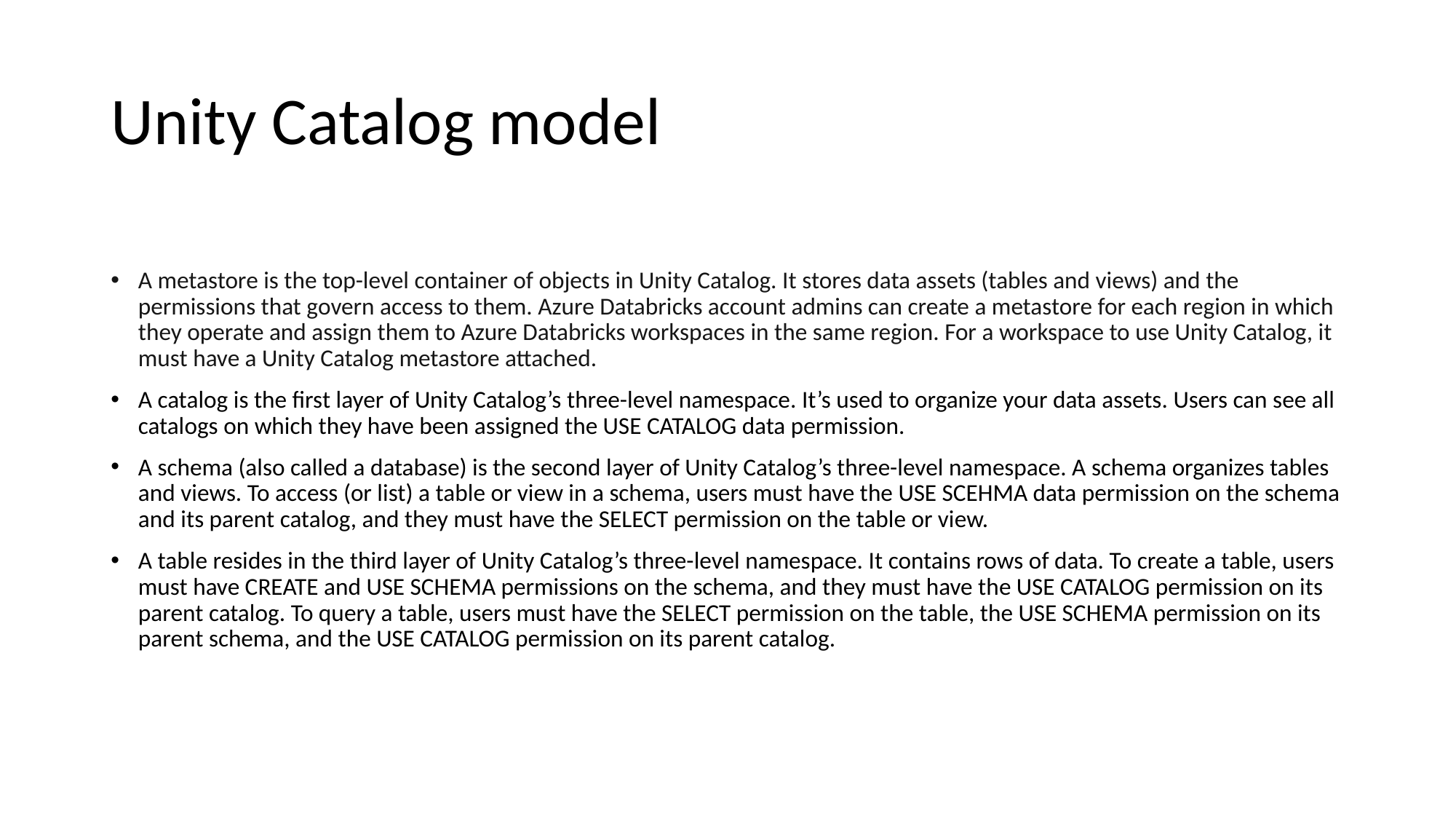

# Unity Catalog model

A metastore is the top-level container of objects in Unity Catalog. It stores data assets (tables and views) and the permissions that govern access to them. Azure Databricks account admins can create a metastore for each region in which they operate and assign them to Azure Databricks workspaces in the same region. For a workspace to use Unity Catalog, it must have a Unity Catalog metastore attached.
A catalog is the first layer of Unity Catalog’s three-level namespace. It’s used to organize your data assets. Users can see all catalogs on which they have been assigned the USE CATALOG data permission.
A schema (also called a database) is the second layer of Unity Catalog’s three-level namespace. A schema organizes tables and views. To access (or list) a table or view in a schema, users must have the USE SCEHMA data permission on the schema and its parent catalog, and they must have the SELECT permission on the table or view.
A table resides in the third layer of Unity Catalog’s three-level namespace. It contains rows of data. To create a table, users must have CREATE and USE SCHEMA permissions on the schema, and they must have the USE CATALOG permission on its parent catalog. To query a table, users must have the SELECT permission on the table, the USE SCHEMA permission on its parent schema, and the USE CATALOG permission on its parent catalog.